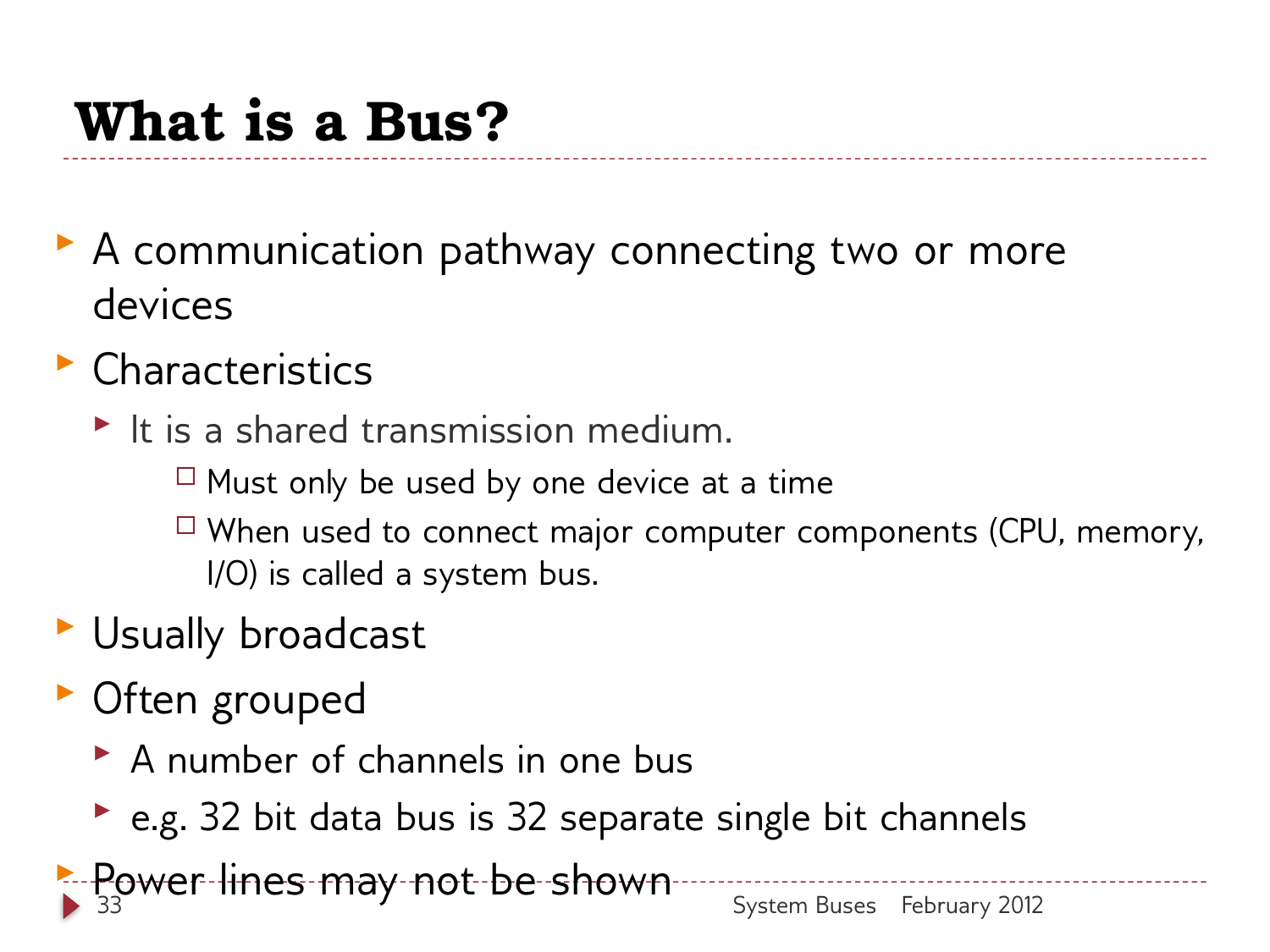

# What is a Bus?
A communication pathway connecting two or more devices
Characteristics
It is a shared transmission medium.
Must only be used by one device at a time
When used to connect major computer components (CPU, memory, I/O) is called a system bus.
Usually broadcast
Often grouped
A number of channels in one bus
e.g. 32 bit data bus is 32 separate single bit channels
Power lines may not be shown
33
System Buses
February 2012